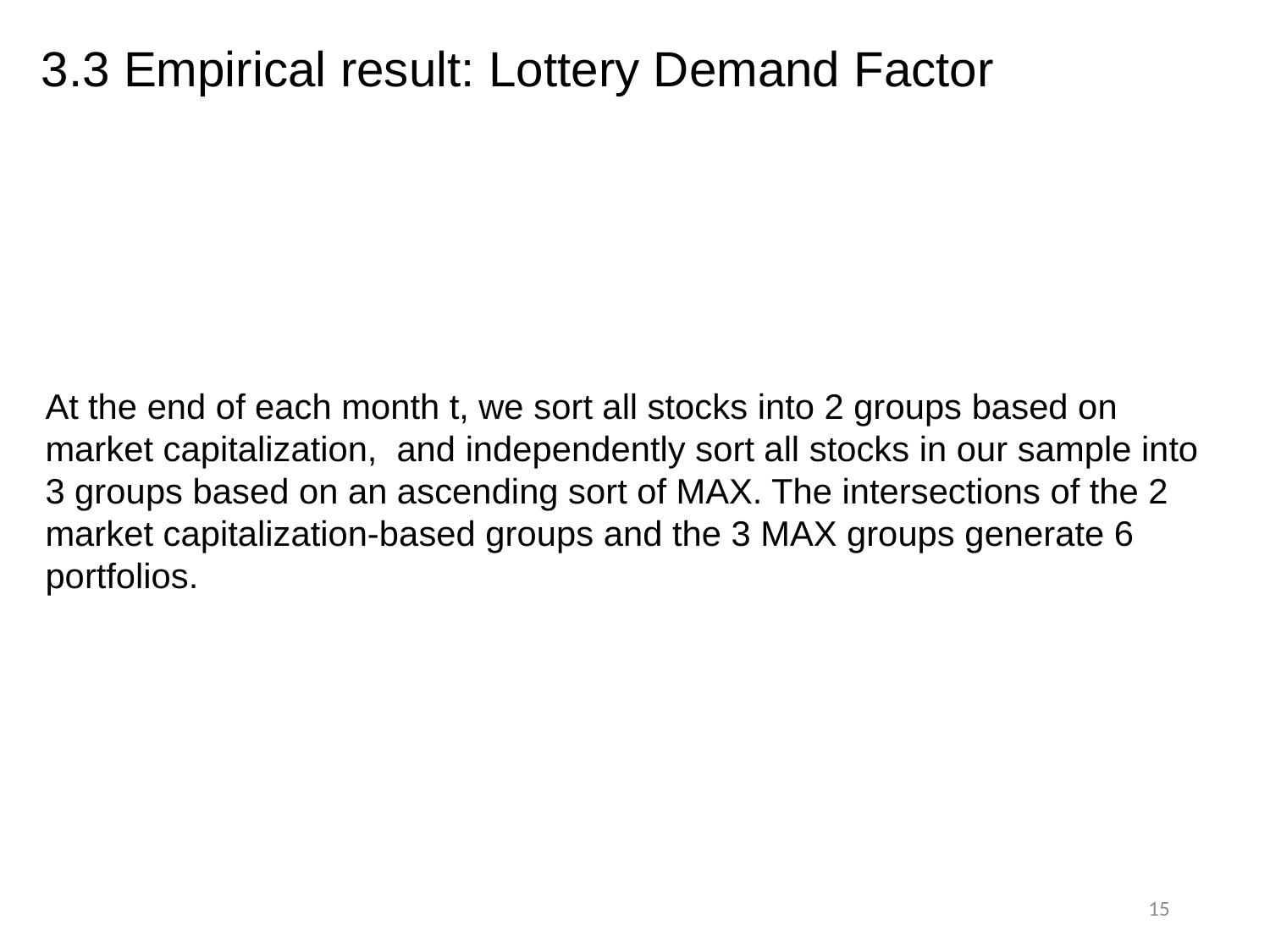

3.3 Empirical result: Lottery Demand Factor
At the end of each month t, we sort all stocks into 2 groups based on market capitalization,  and independently sort all stocks in our sample into 3 groups based on an ascending sort of MAX. The intersections of the 2 market capitalization-based groups and the 3 MAX groups generate 6 portfolios.
15